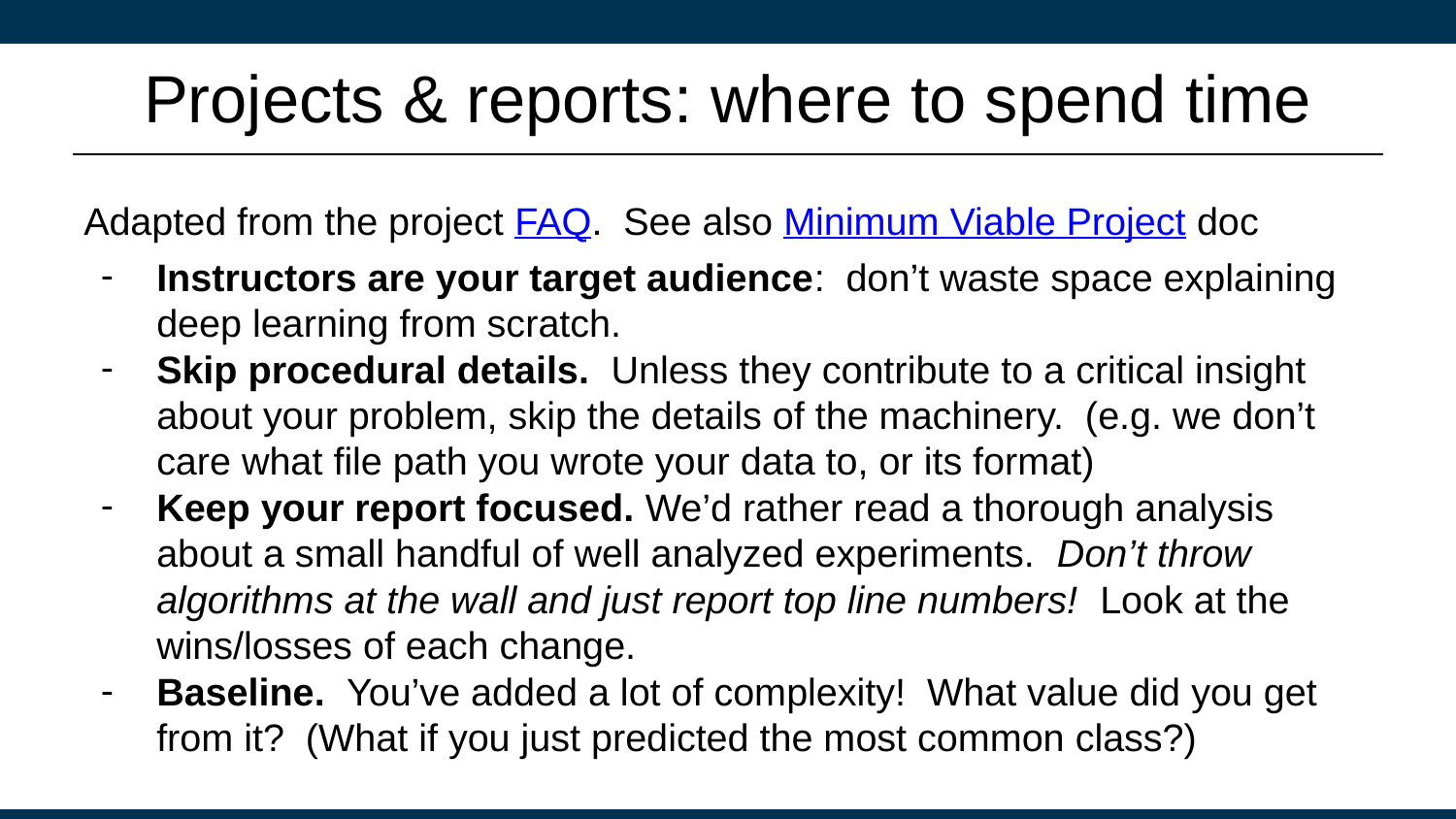

# Projects & reports: where to spend time
Adapted from the project FAQ.  See also Minimum Viable Project doc
Instructors are your target audience:  don’t waste space explaining deep learning from scratch.
Skip procedural details.  Unless they contribute to a critical insight about your problem, skip the details of the machinery.  (e.g. we don’t care what file path you wrote your data to, or its format)
Keep your report focused. We’d rather read a thorough analysis about a small handful of well analyzed experiments.  Don’t throw algorithms at the wall and just report top line numbers!  Look at the wins/losses of each change.
Baseline.  You’ve added a lot of complexity!  What value did you get from it?  (What if you just predicted the most common class?)